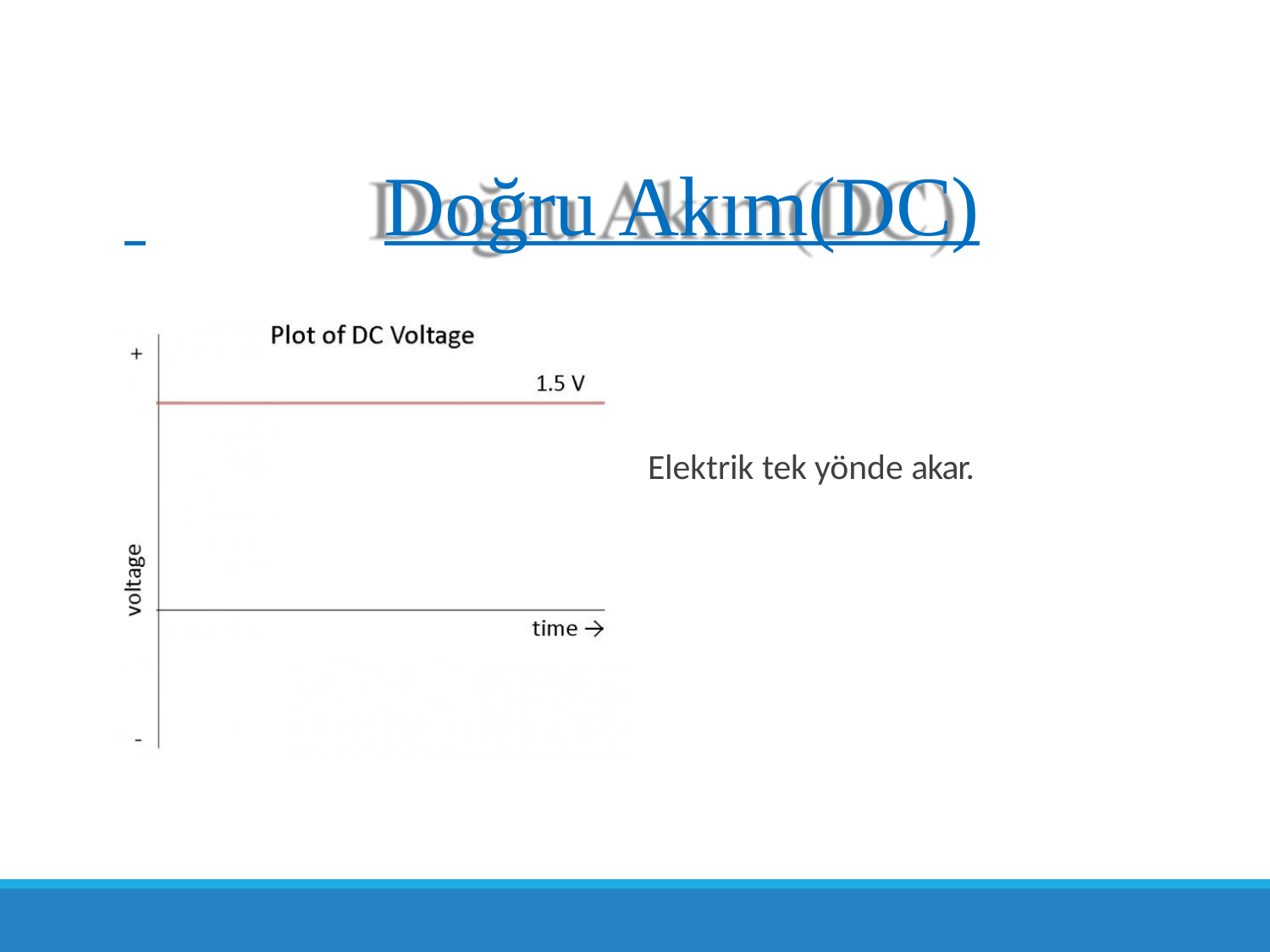

# Doğru Akım(DC)

Elektrik tek yönde akar.